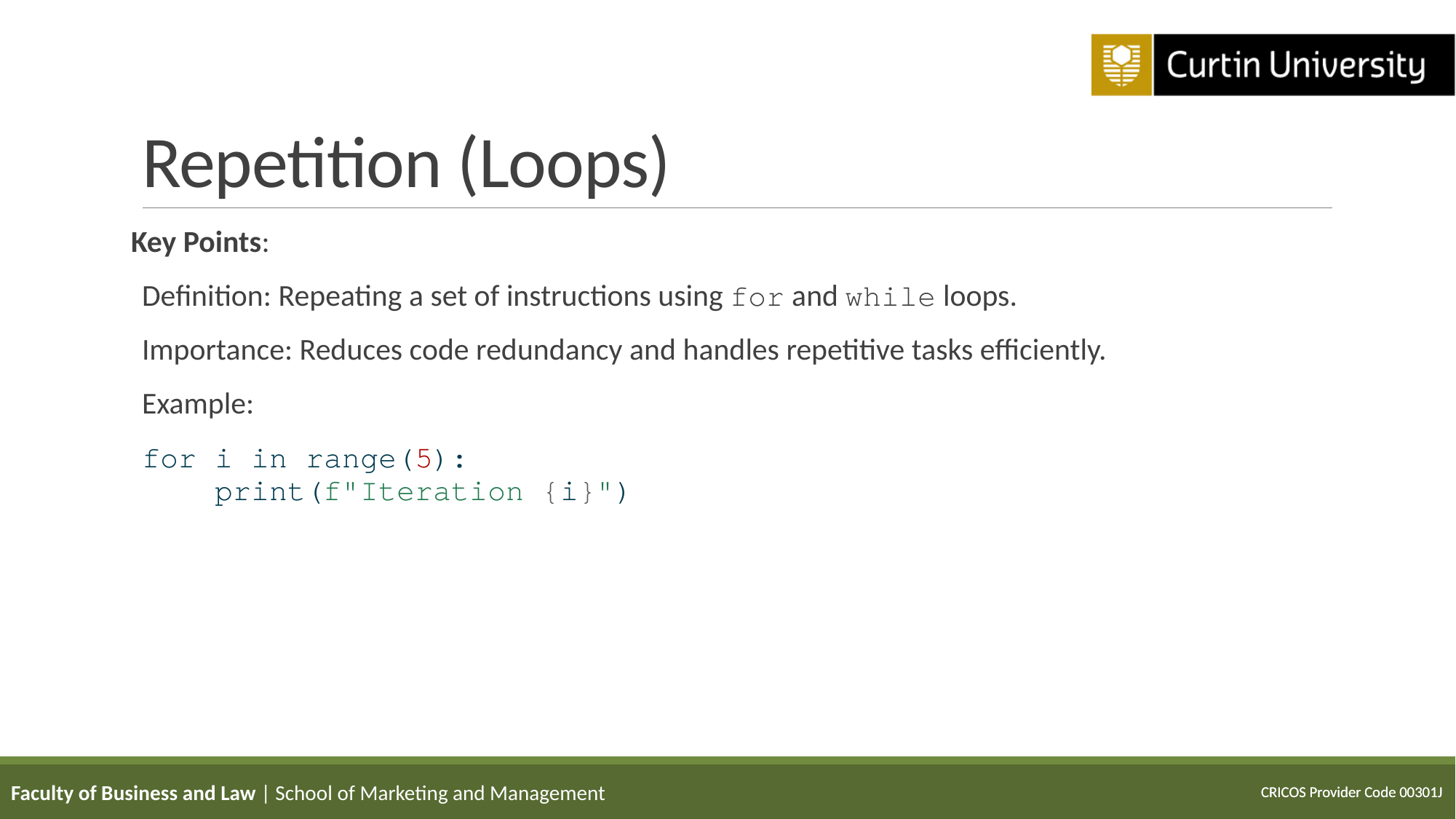

# Repetition (Loops)
Key Points:
Definition: Repeating a set of instructions using for and while loops.
Importance: Reduces code redundancy and handles repetitive tasks efficiently.
Example:
for i in range(5):
    print(f"Iteration {i}")
Faculty of Business and Law | School of Marketing and Management